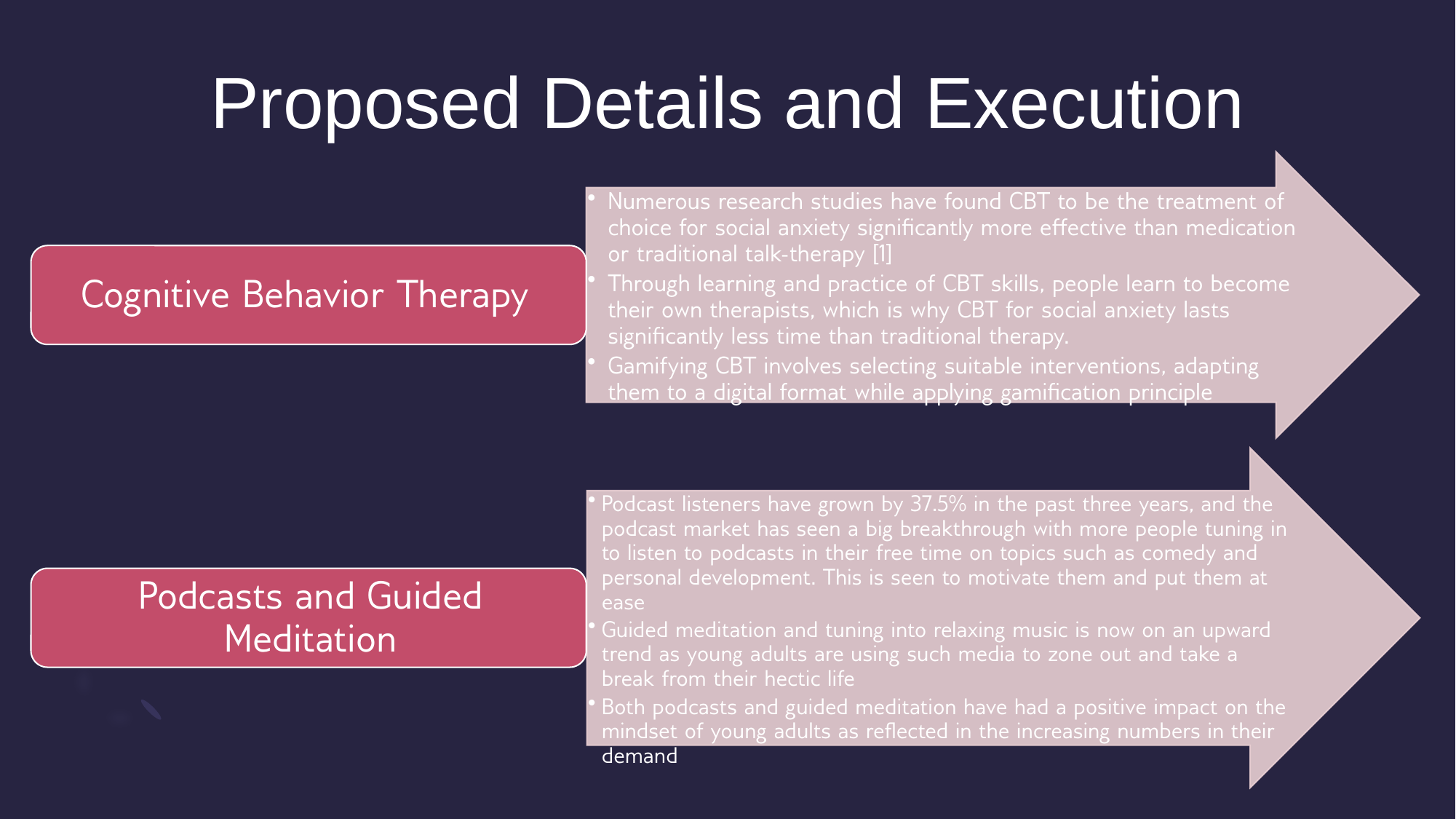

# Proposed Details and Execution
Numerous research studies have found CBT to be the treatment of choice for social anxiety significantly more effective than medication or traditional talk-therapy [1]
Through learning and practice of CBT skills, people learn to become their own therapists, which is why CBT for social anxiety lasts significantly less time than traditional therapy.
Gamifying CBT involves selecting suitable interventions, adapting them to a digital format while applying gamification principle
Cognitive Behavior Therapy
Podcast listeners have grown by 37.5% in the past three years, and the podcast market has seen a big breakthrough with more people tuning in to listen to podcasts in their free time on topics such as comedy and personal development. This is seen to motivate them and put them at ease
Guided meditation and tuning into relaxing music is now on an upward trend as young adults are using such media to zone out and take a break from their hectic life
Both podcasts and guided meditation have had a positive impact on the mindset of young adults as reflected in the increasing numbers in their demand
Podcasts and Guided Meditation